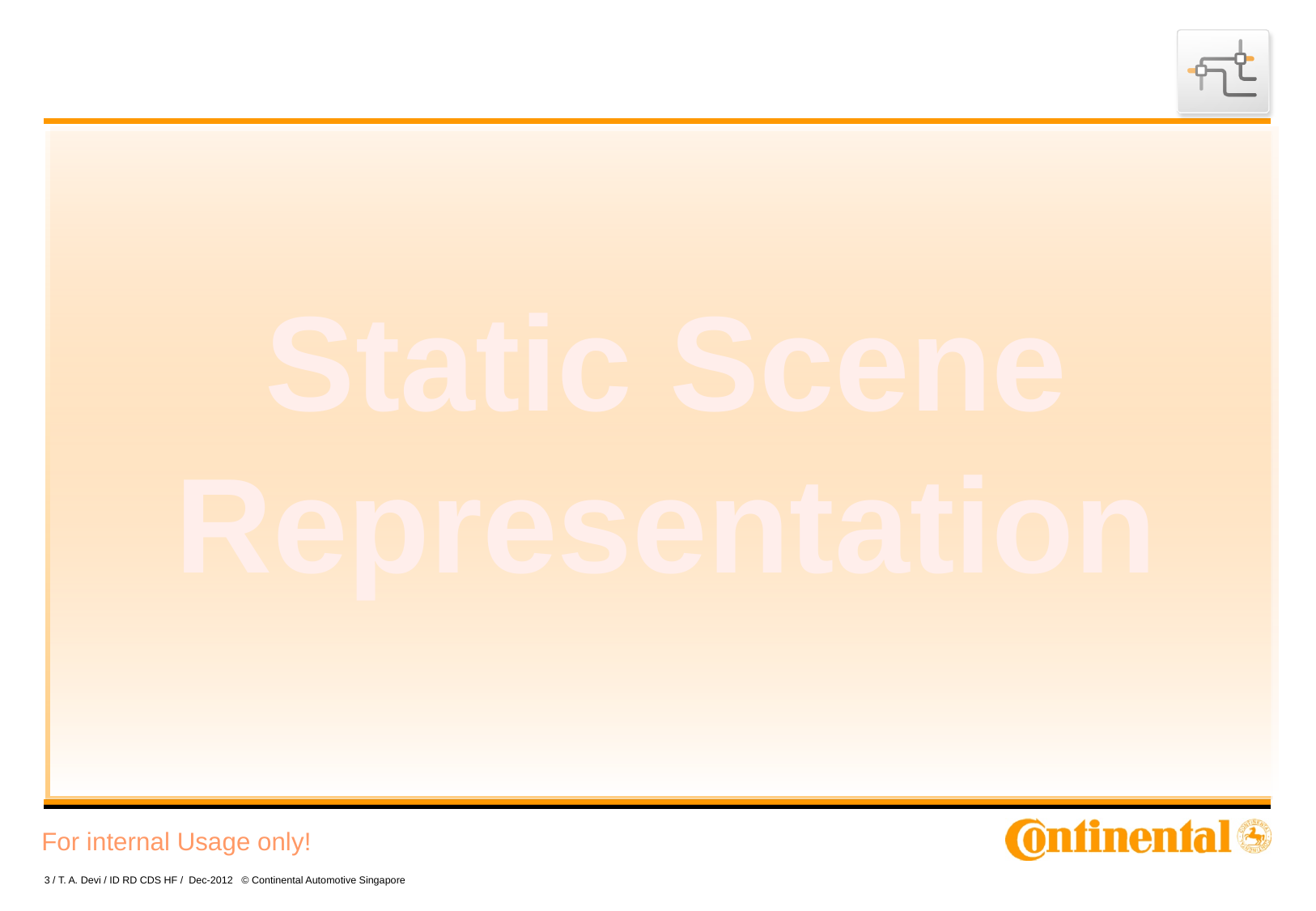

Static Scene
Representation
3 / T. A. Devi / ID RD CDS HF /  Dec-2012   © Continental Automotive Singapore